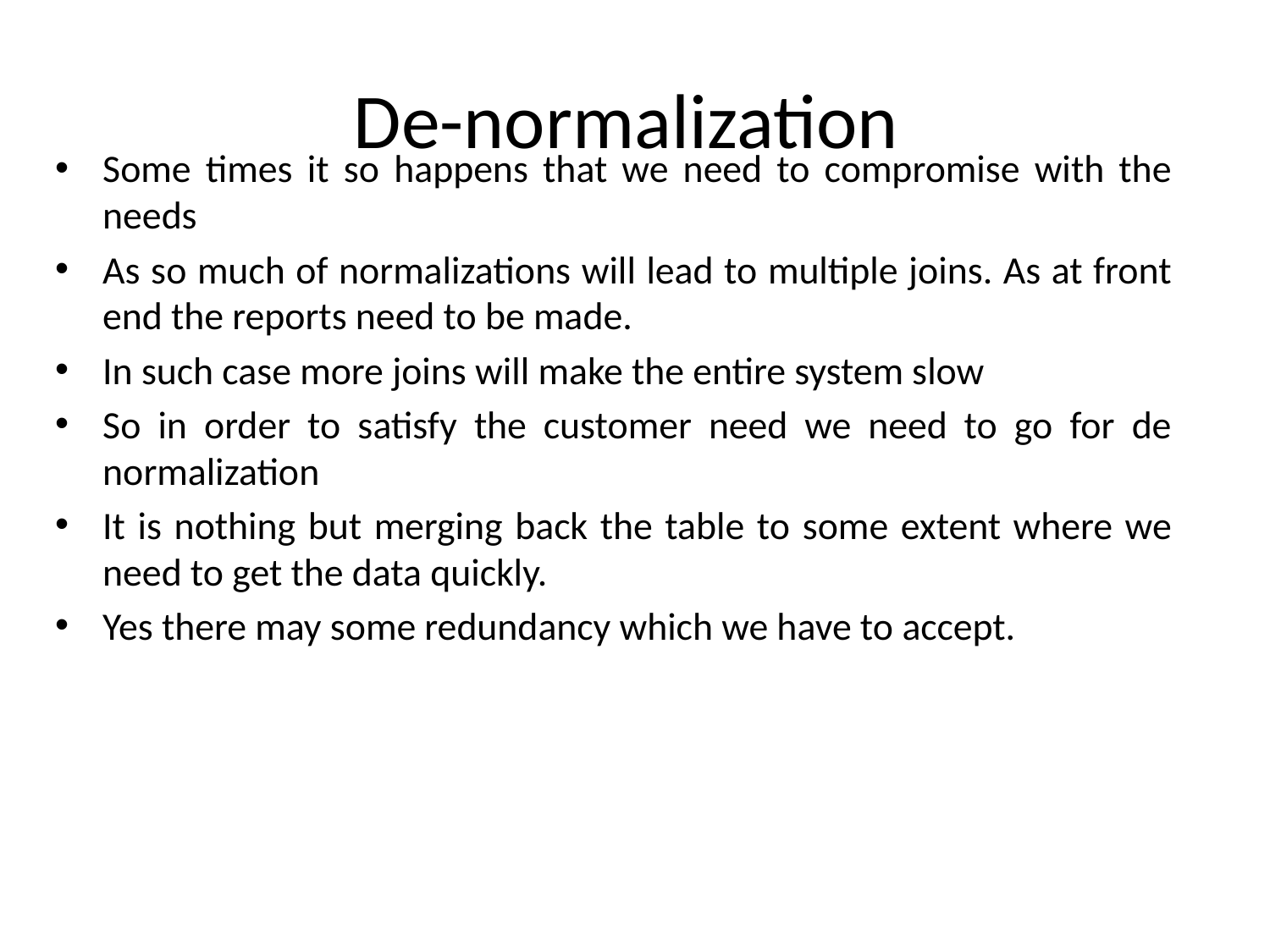

De-normalization
Some times it so happens that we need to compromise with the needs
As so much of normalizations will lead to multiple joins. As at front end the reports need to be made.
In such case more joins will make the entire system slow
So in order to satisfy the customer need we need to go for de normalization
It is nothing but merging back the table to some extent where we need to get the data quickly.
Yes there may some redundancy which we have to accept.